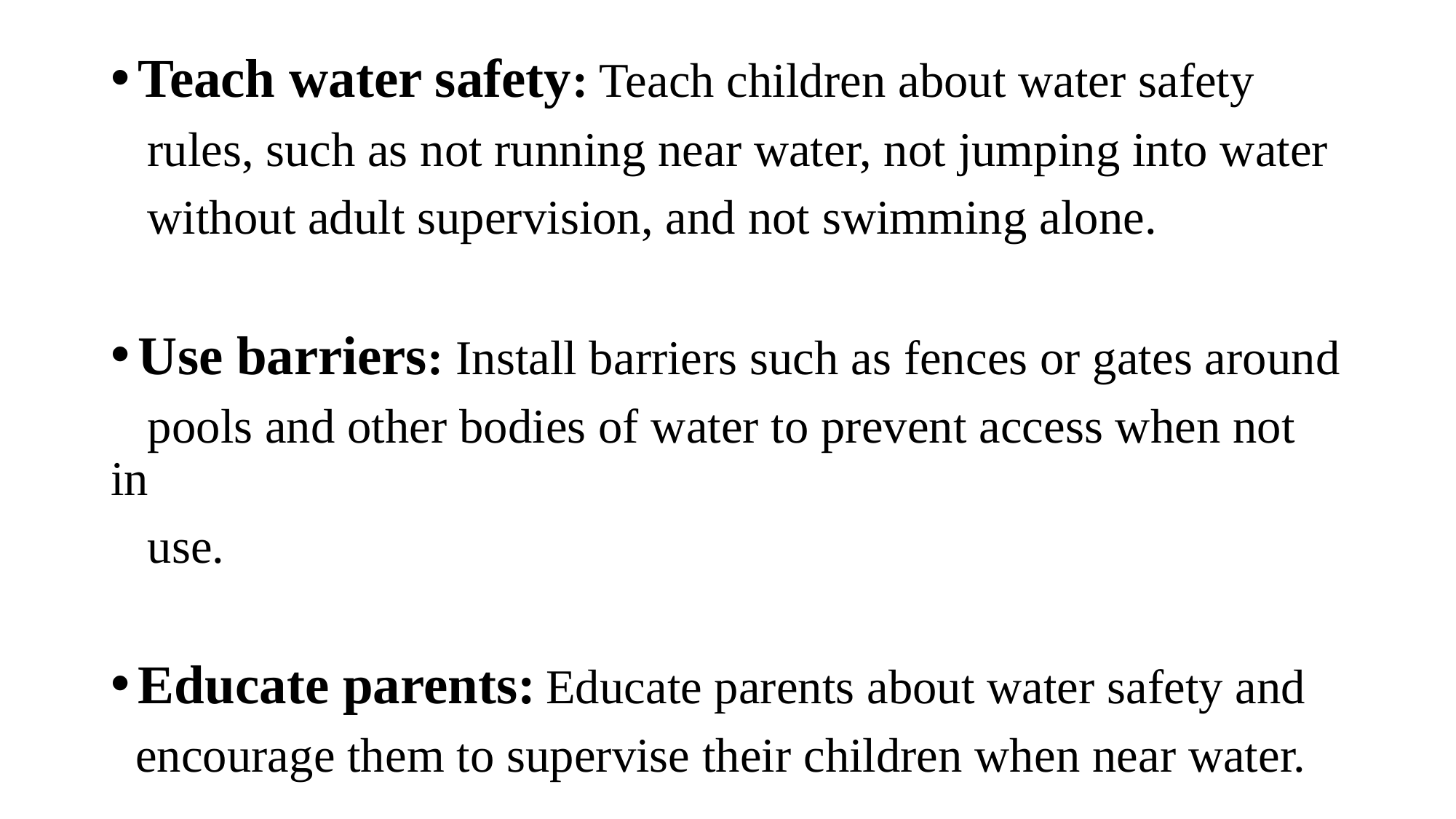

Teach water safety: Teach children about water safety
   rules, such as not running near water, not jumping into water
   without adult supervision, and not swimming alone.

Use barriers: Install barriers such as fences or gates around
   pools and other bodies of water to prevent access when not in
   use.

Educate parents: Educate parents about water safety and
  encourage them to supervise their children when near water.